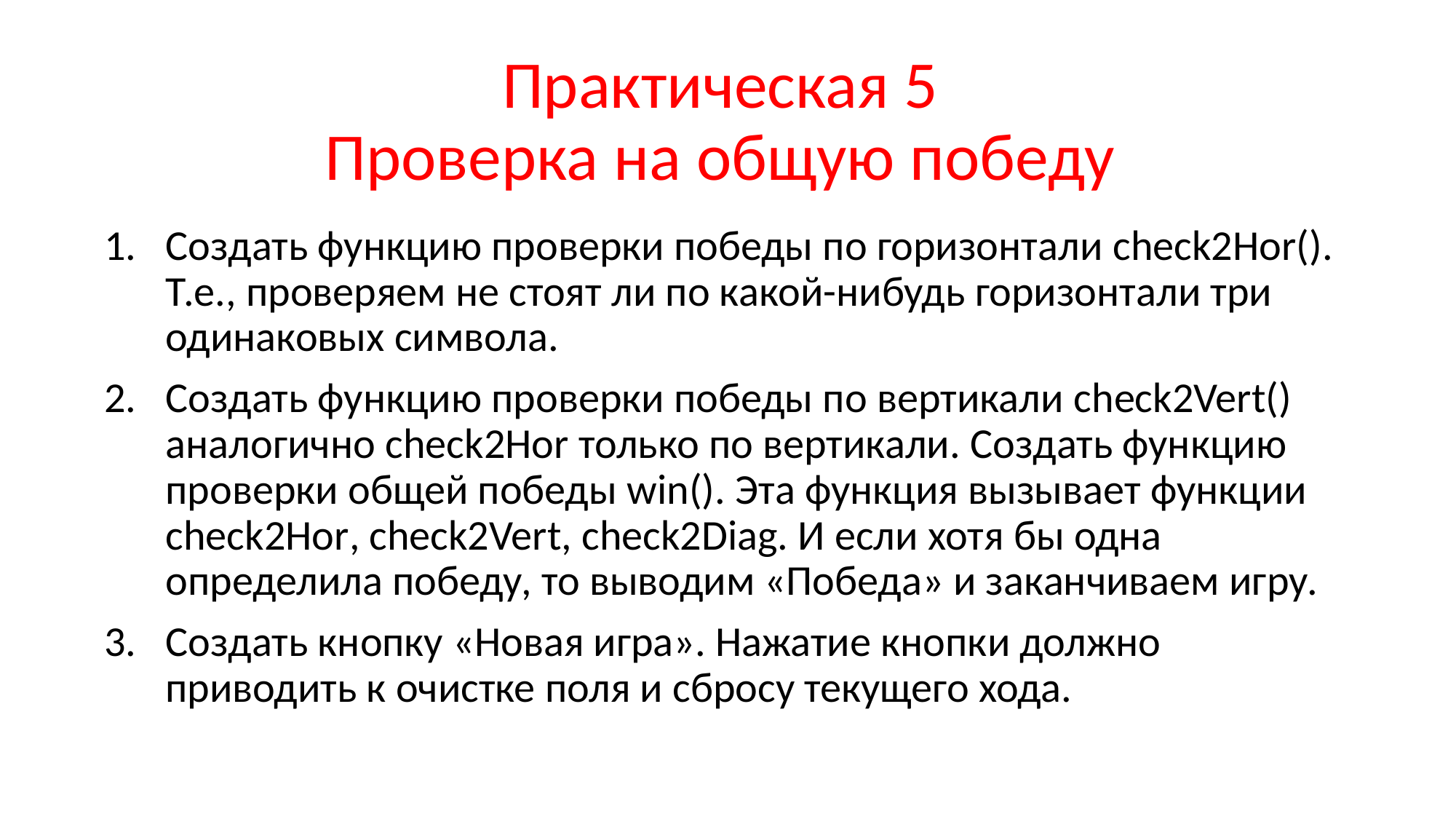

# Практическая 5 Проверка на общую победу
Создать функцию проверки победы по горизонтали check2Hor(). Т.е., проверяем не стоят ли по какой-нибудь горизонтали три одинаковых символа.
Создать функцию проверки победы по вертикали check2Vert() аналогично check2Hor только по вертикали. Создать функцию проверки общей победы win(). Эта функция вызывает функции check2Hor, check2Vert, check2Diag. И если хотя бы одна определила победу, то выводим «Победа» и заканчиваем игру.
Создать кнопку «Новая игра». Нажатие кнопки должно приводить к очистке поля и сбросу текущего хода.